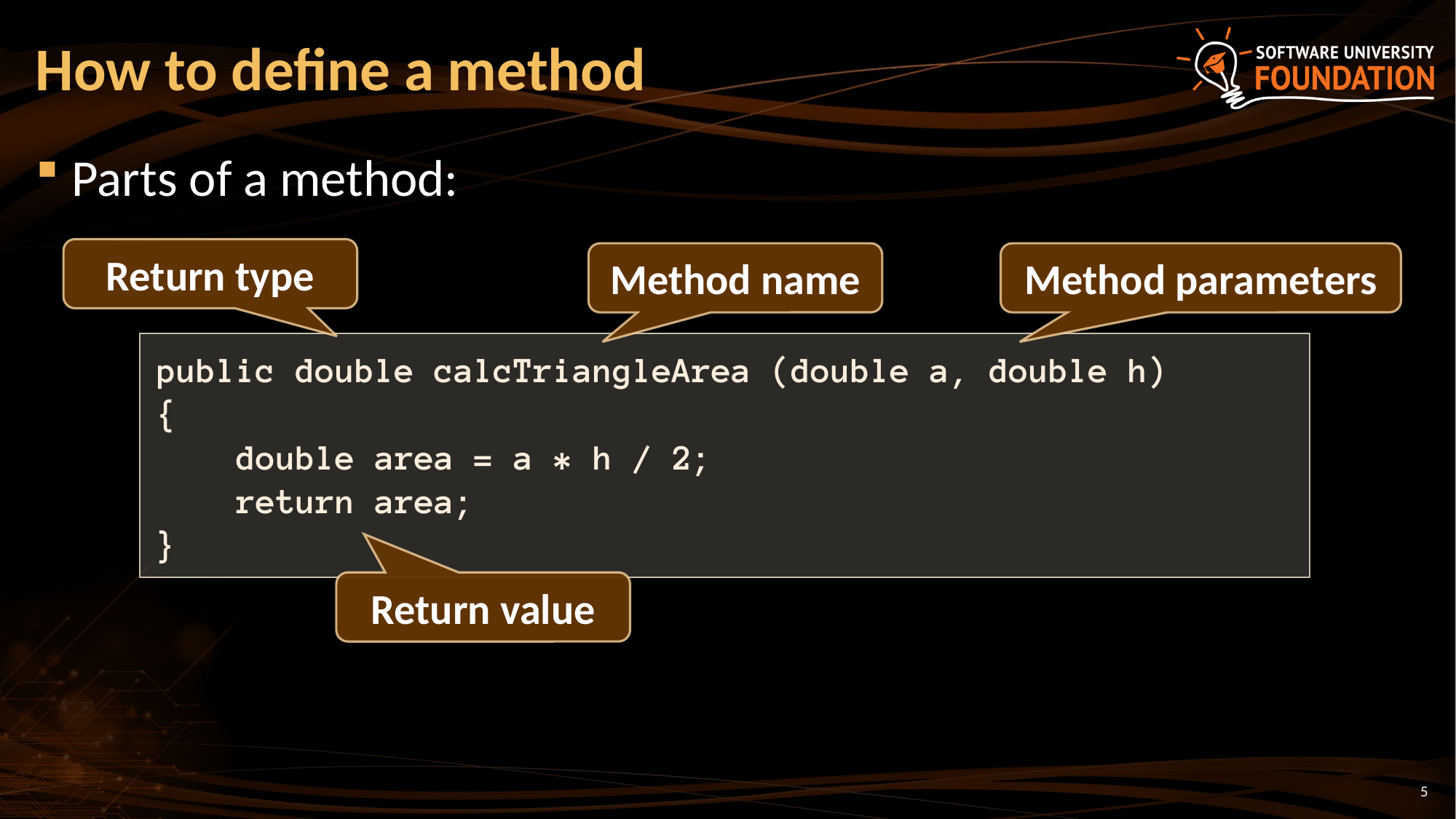

# How to define a method
Parts of a method:
Return type
Method name
Method parameters
public double calcTriangleArea (double a, double h)
{
    double area = a * h / 2;
    return area;
}
Return value
5